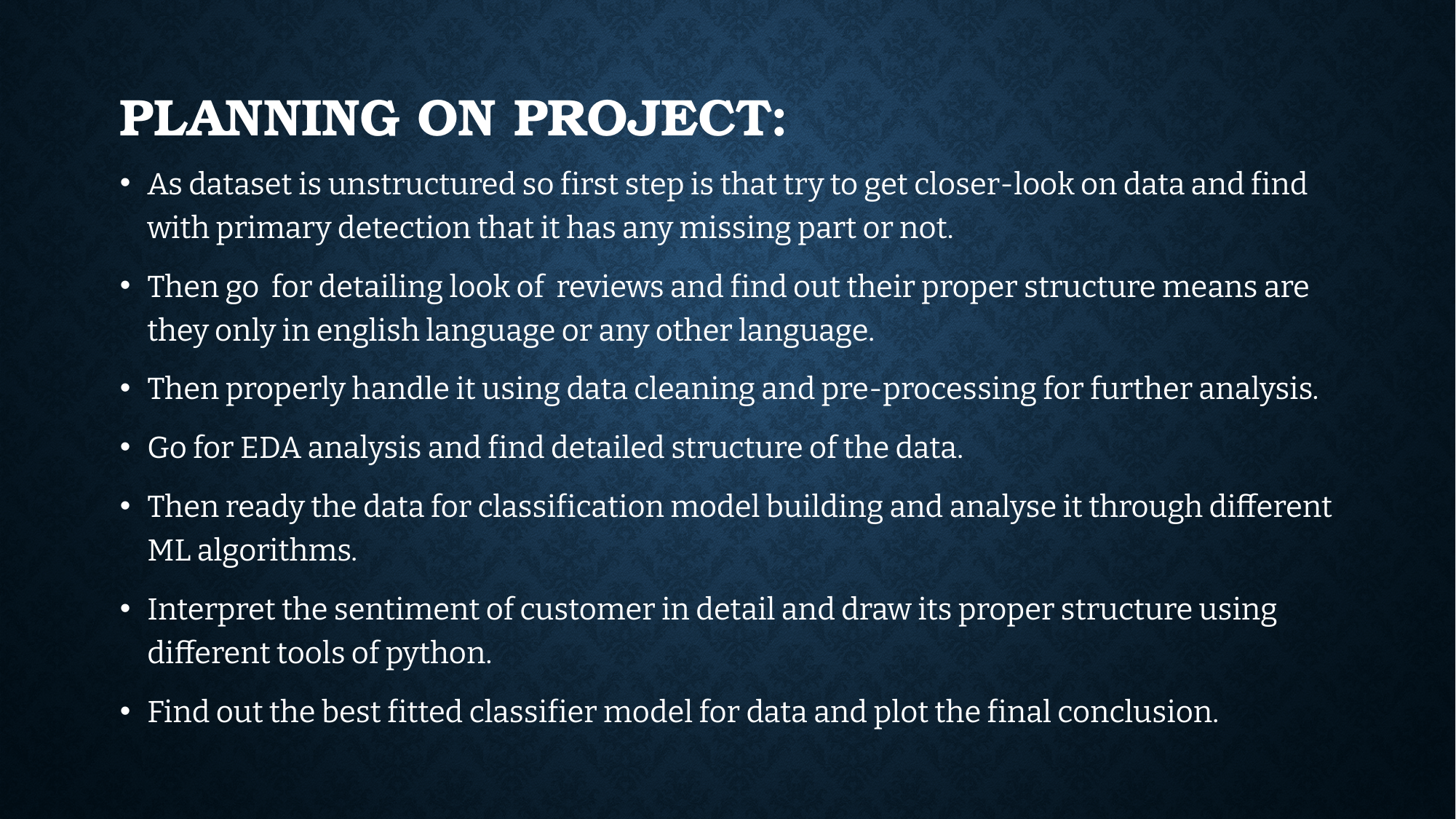

# PLANNING ON PROJECT:
As dataset is unstructured so first step is that try to get closer-look on data and find with primary detection that it has any missing part or not.
Then go  for detailing look of  reviews and find out their proper structure means are they only in english language or any other language.
Then properly handle it using data cleaning and pre-processing for further analysis.
Go for EDA analysis and find detailed structure of the data.
Then ready the data for classification model building and analyse it through different ML algorithms.
Interpret the sentiment of customer in detail and draw its proper structure using different tools of python.
Find out the best fitted classifier model for data and plot the final conclusion.